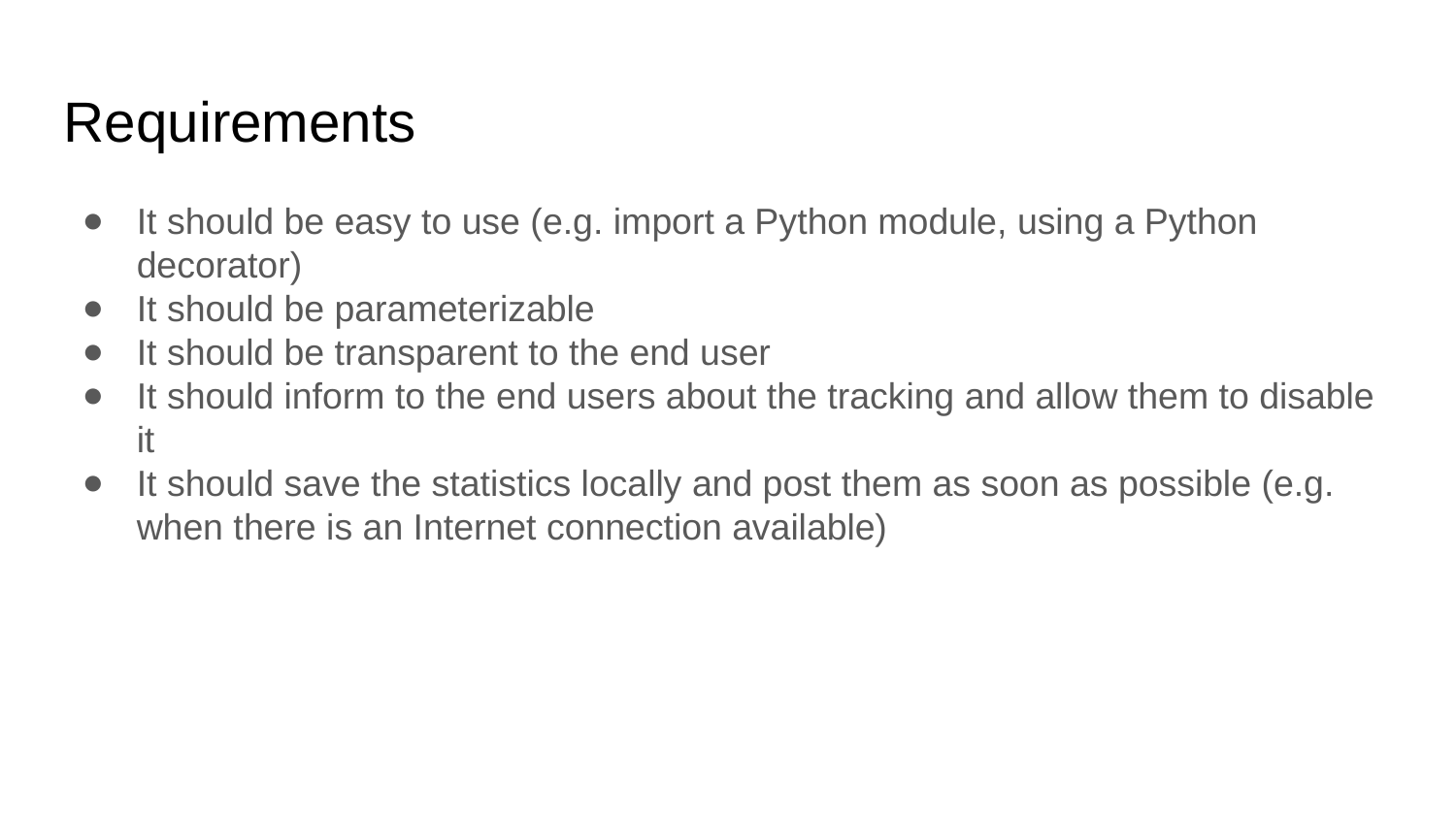

Requirements
It should be easy to use (e.g. import a Python module, using a Python decorator)
It should be parameterizable
It should be transparent to the end user
It should inform to the end users about the tracking and allow them to disable it
It should save the statistics locally and post them as soon as possible (e.g. when there is an Internet connection available)